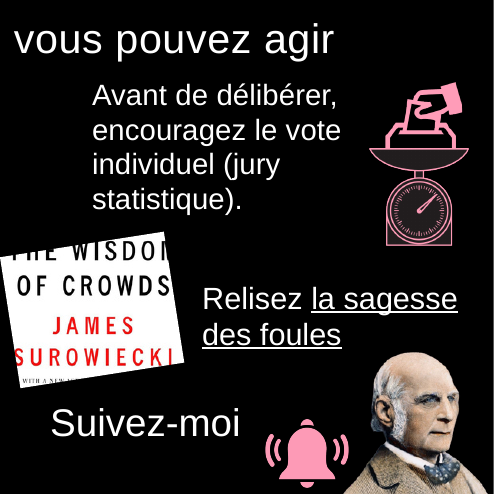

vous pouvez agir
Avant de délibérer, encouragez le vote individuel (jury statistique).

Relisez la sagesse des foules

Suivez-moi